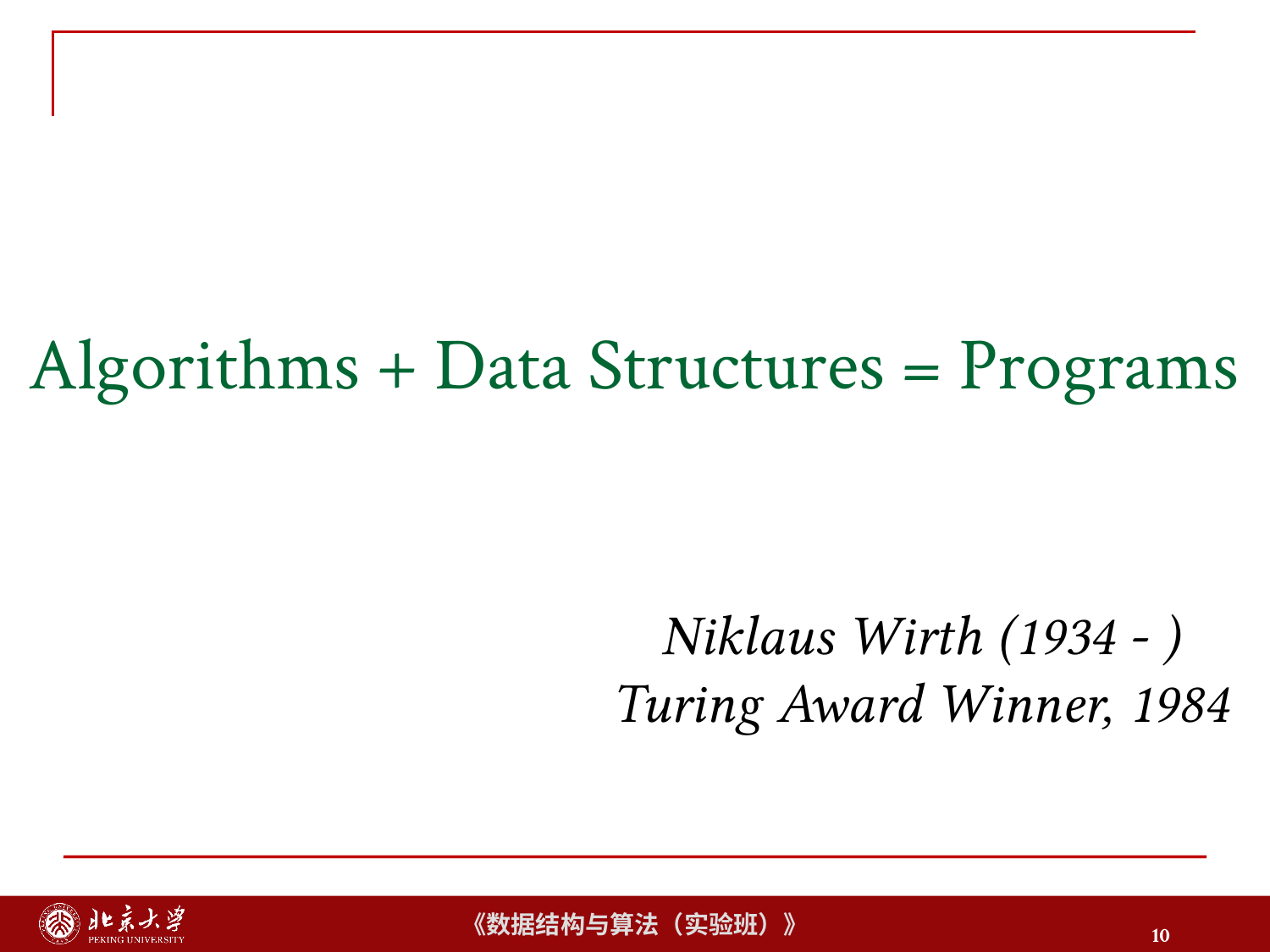

Algorithms + Data Structures = Programs
Niklaus Wirth (1934 - )
Turing Award Winner, 1984
10